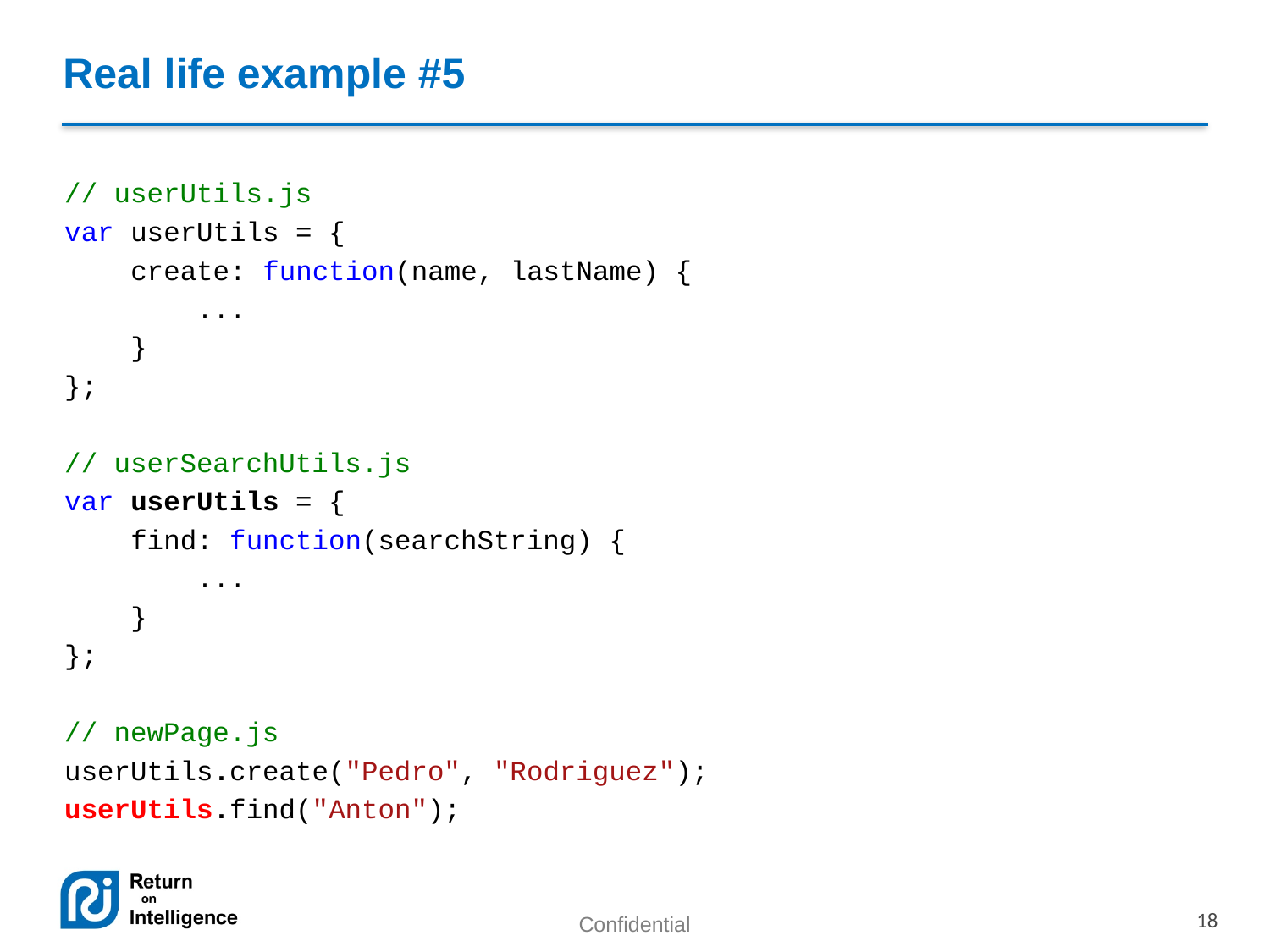

# Real life example #5
// userUtils.js
var userUtils = {
    create: function(name, lastName) {
        ...
    }
};

// userSearchUtils.js
var userUtils = {
    find: function(searchString) {
        ...
    }
};

// newPage.js
userUtils.create("Pedro", "Rodriguez");
userUtils.find("Anton");